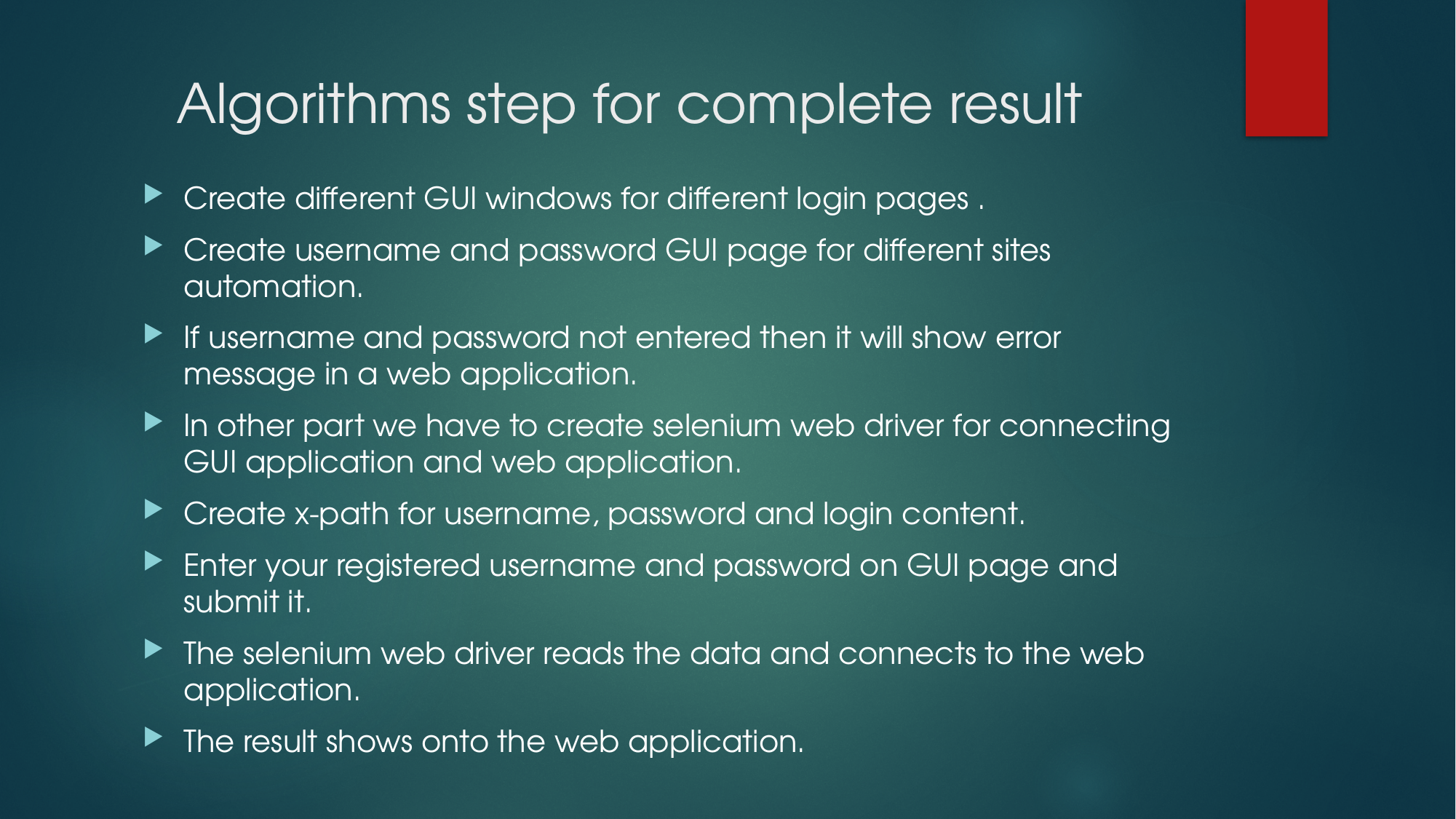

# Algorithms step for complete result
Create different GUI windows for different login pages .
Create username and password GUI page for different sites automation.
If username and password not entered then it will show error message in a web application.
In other part we have to create selenium web driver for connecting GUI application and web application.
Create x-path for username, password and login content.
Enter your registered username and password on GUI page and submit it.
The selenium web driver reads the data and connects to the web application.
The result shows onto the web application.